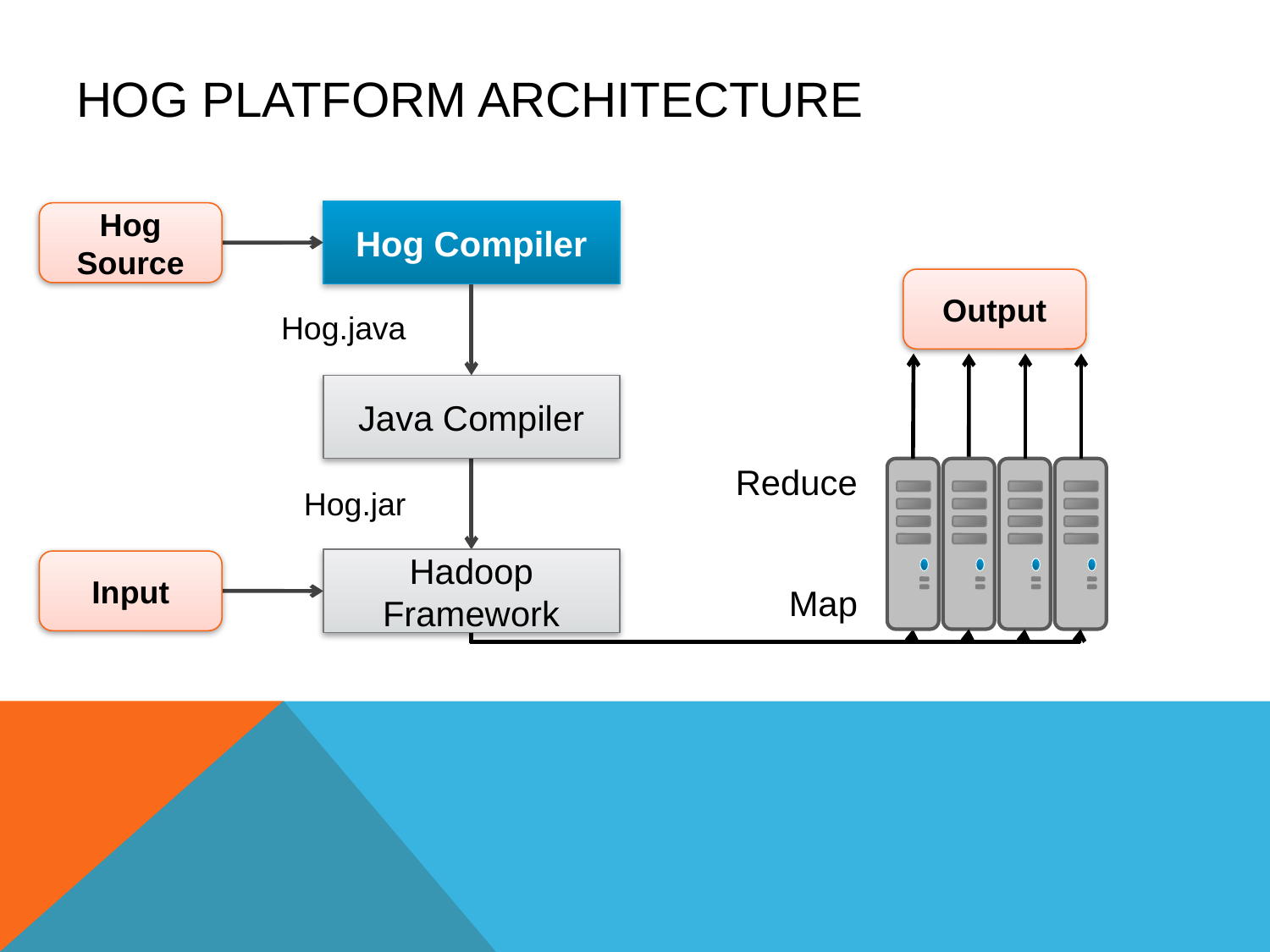

# Hog Platform Architecture
Hog Compiler
Hog Source
Output
Hog.java
Java Compiler
Reduce

Hog.jar
Hadoop Framework
Input
Map